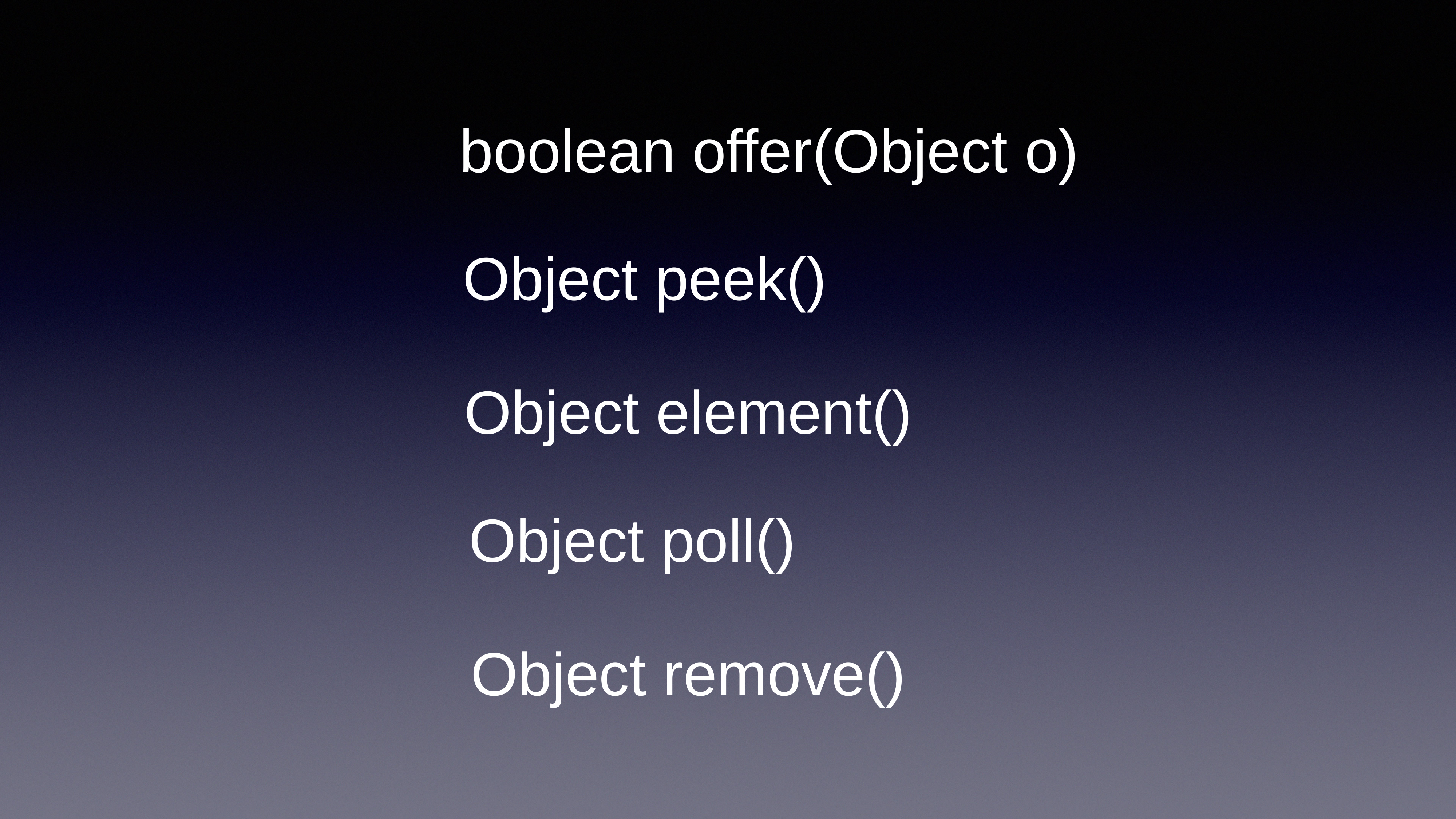

boolean offer(Object o)
Object peek()
Object element()
Object poll()
Object remove()